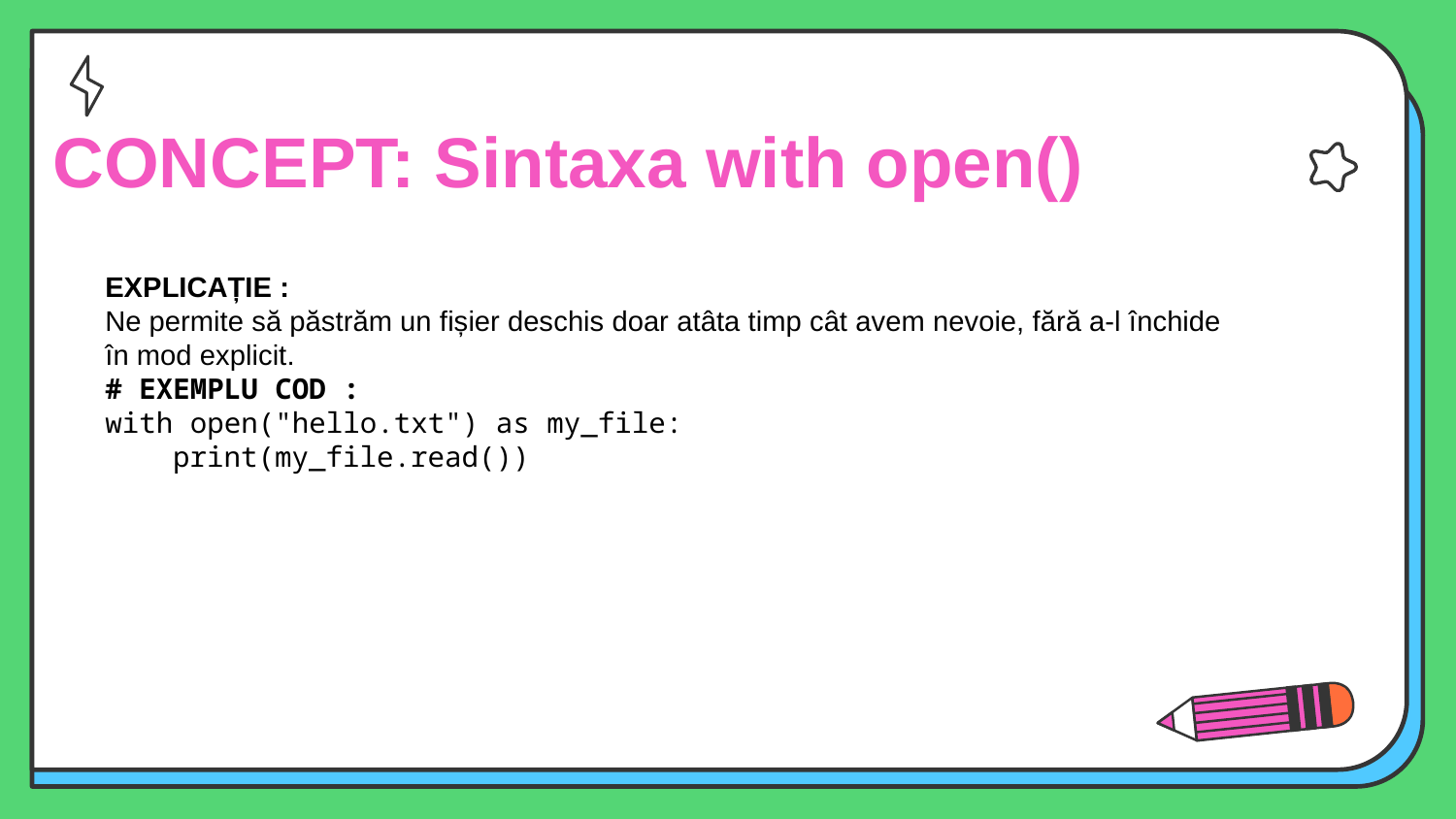

# CONCEPT: Sintaxa with open()
EXPLICAȚIE :
Ne permite să păstrăm un fișier deschis doar atâta timp cât avem nevoie, fără a-l închide în mod explicit.
# EXEMPLU COD :
with open("hello.txt") as my_file:
    print(my_file.read())